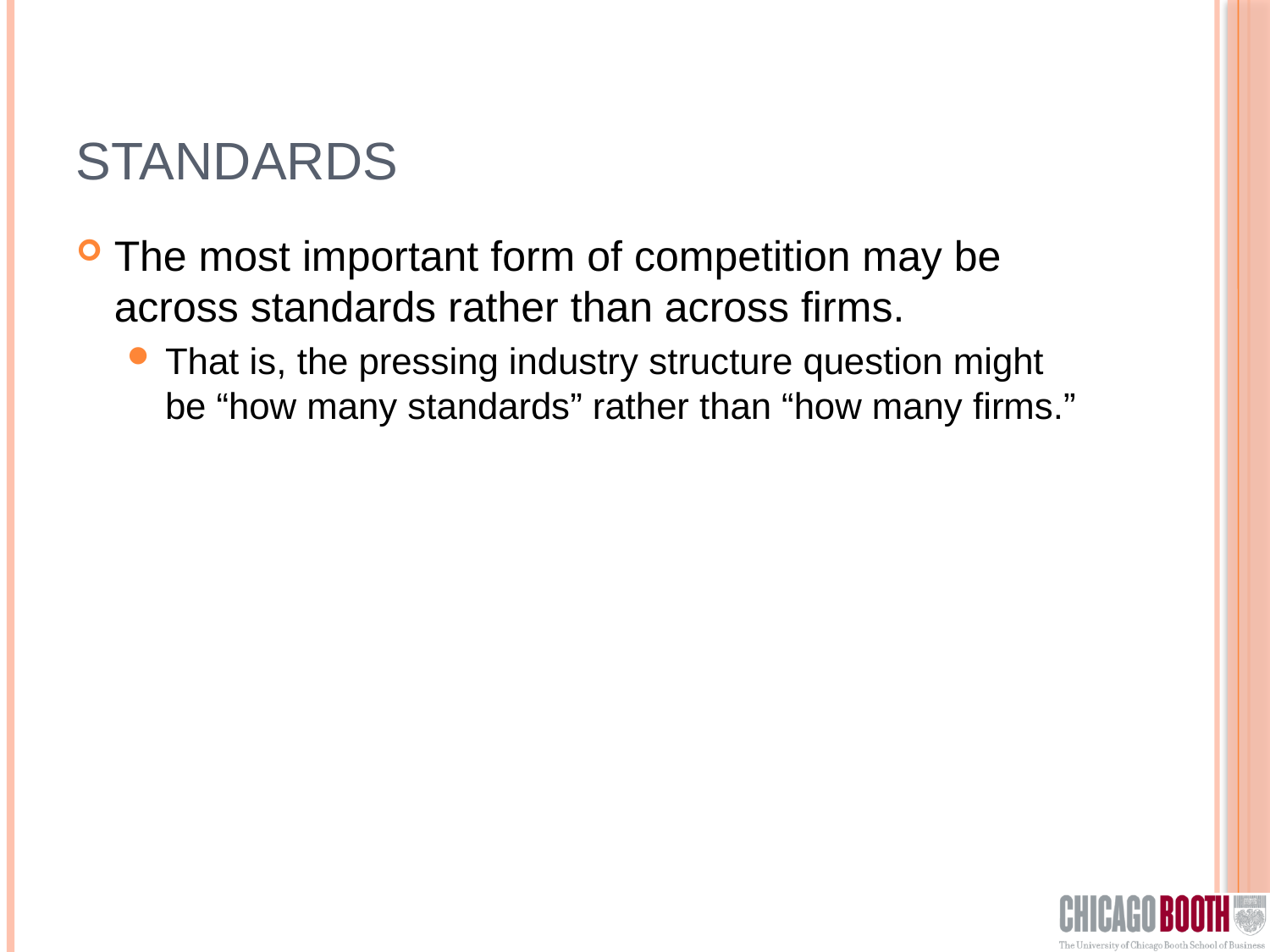

# Standards
The most important form of competition may be across standards rather than across firms.
That is, the pressing industry structure question might be “how many standards” rather than “how many firms.”